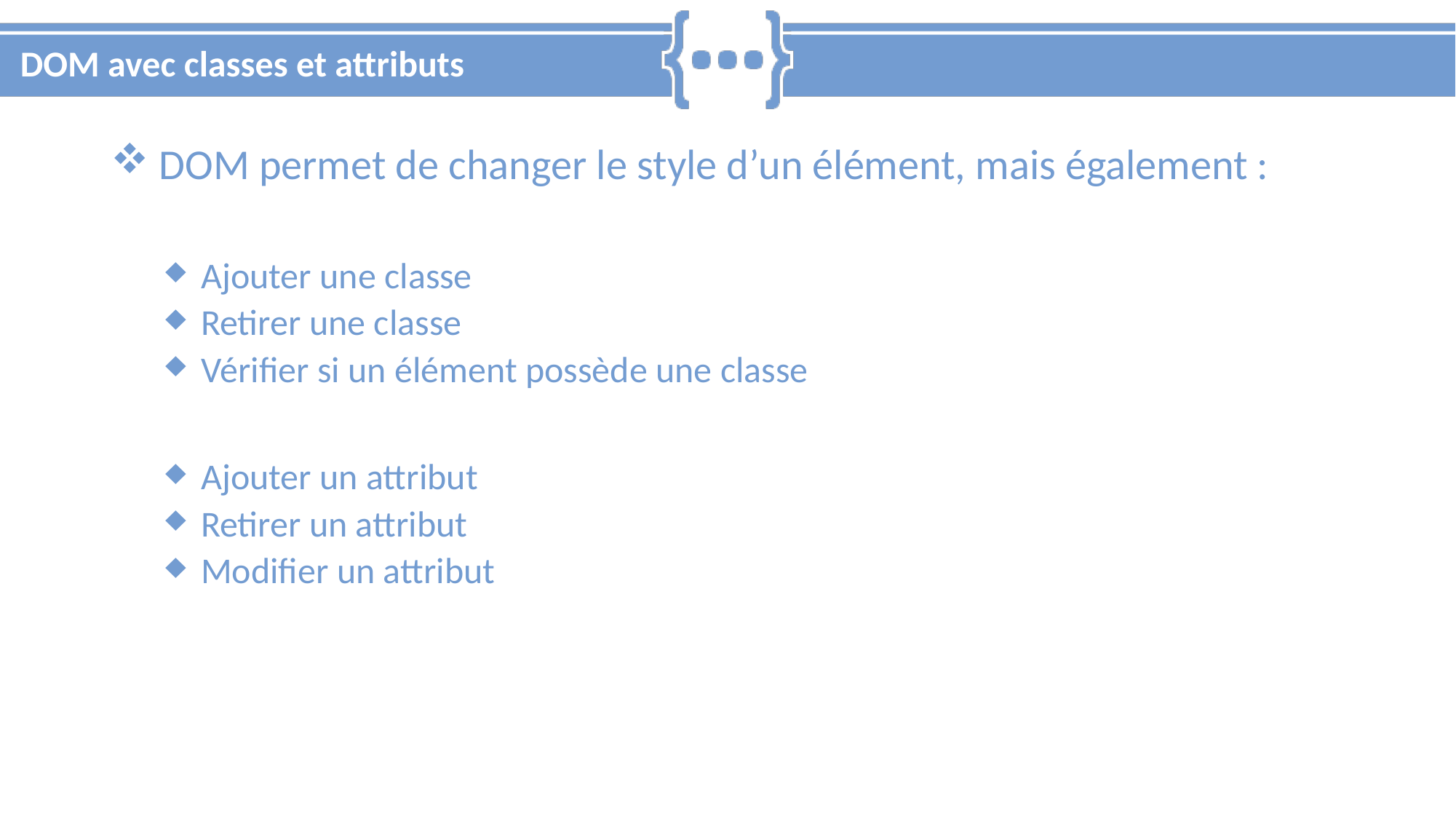

# DOM avec classes et attributs
 DOM permet de changer le style d’un élément, mais également :

 Ajouter une classe
 Retirer une classe
 Vérifier si un élément possède une classe

 Ajouter un attribut
 Retirer un attribut
 Modifier un attribut